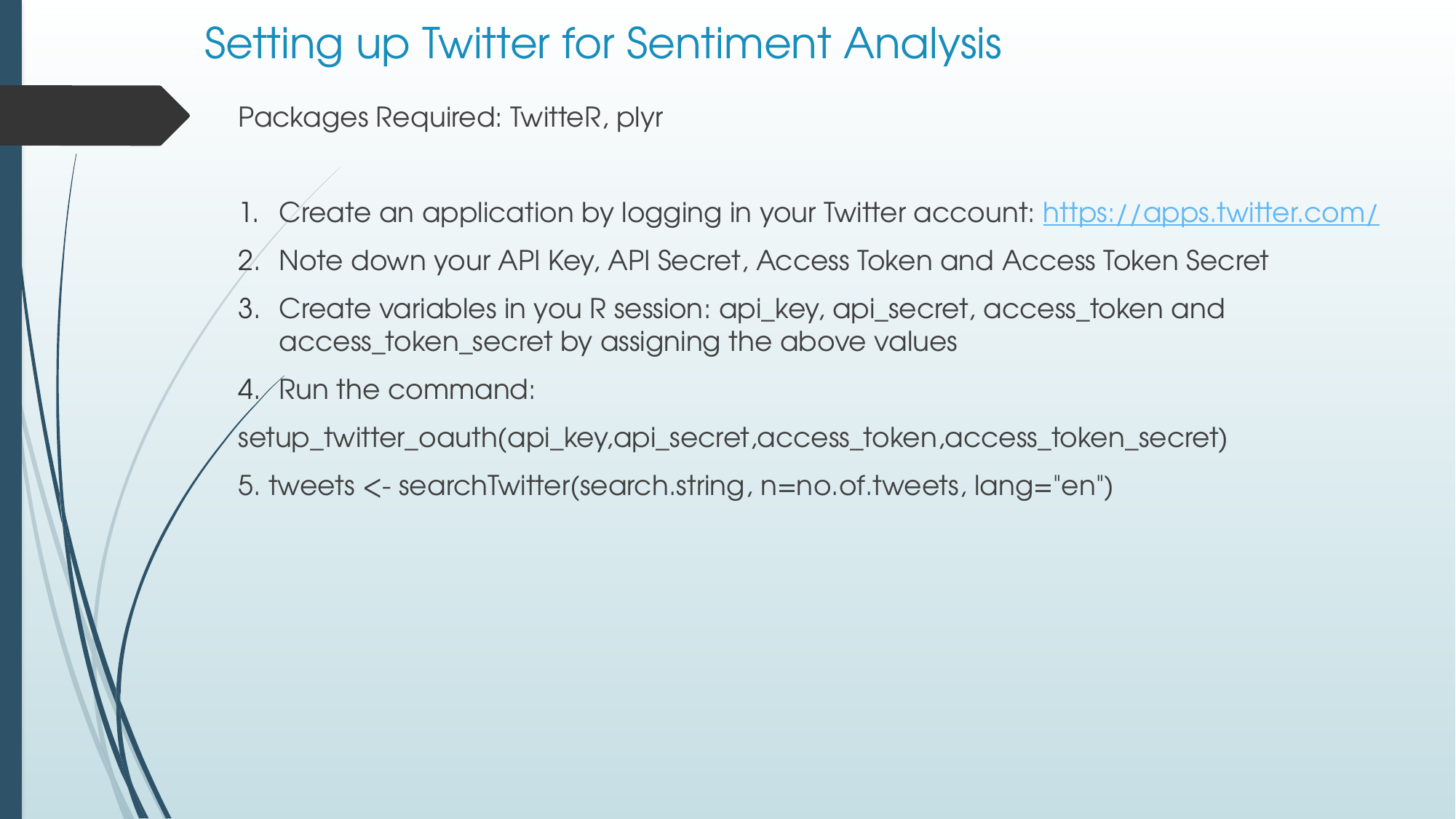

# Setting up Twitter for Sentiment Analysis
Packages Required: TwitteR, plyr

Create an application by logging in your Twitter account: https://apps.twitter.com/
Note down your API Key, API Secret, Access Token and Access Token Secret
Create variables in you R session: api_key, api_secret, access_token and access_token_secret by assigning the above values
Run the command:
setup_twitter_oauth(api_key,api_secret,access_token,access_token_secret)
5. tweets <- searchTwitter(search.string, n=no.of.tweets, lang="en")